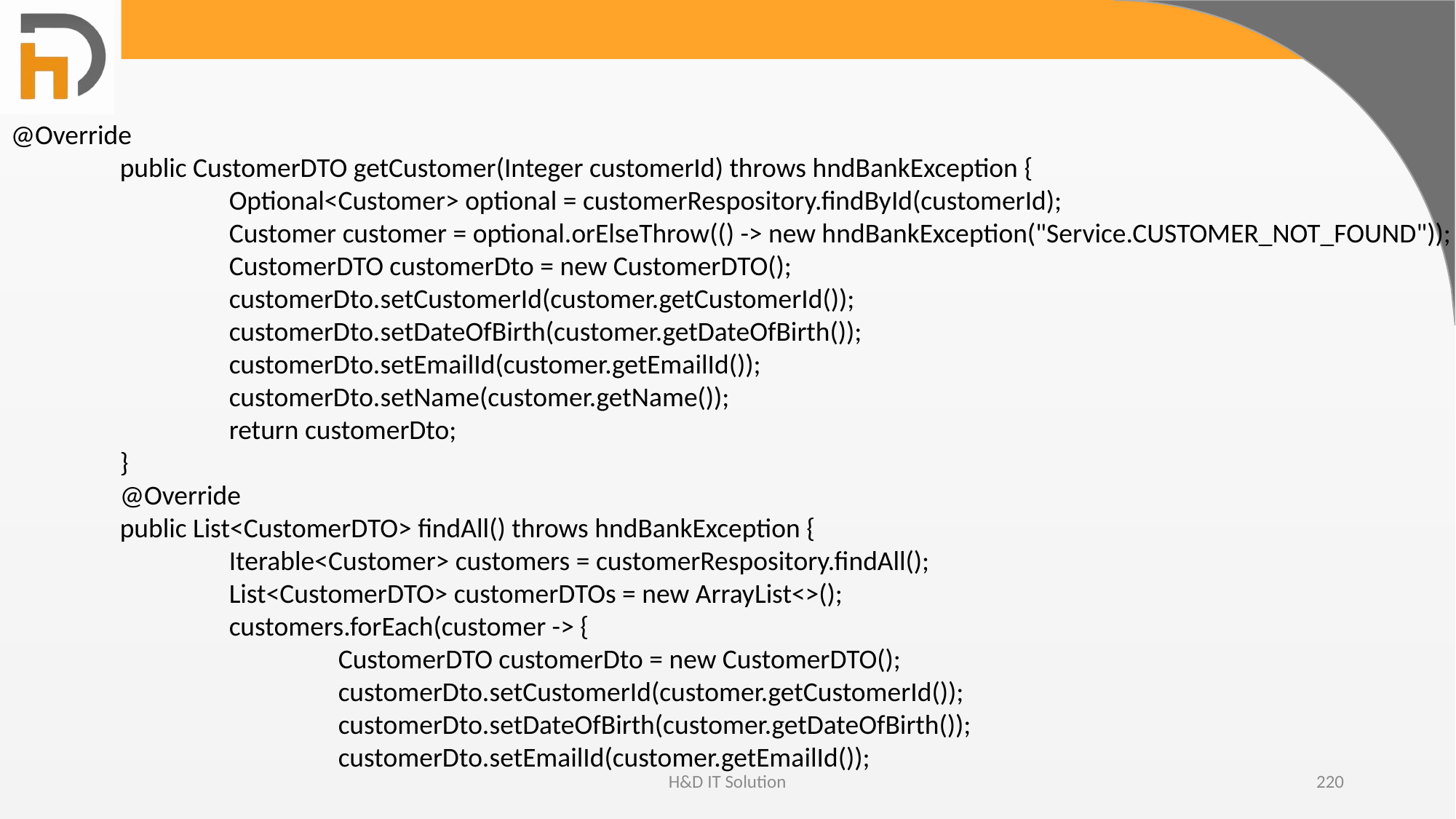

@Override
	public CustomerDTO getCustomer(Integer customerId) throws hndBankException {
		Optional<Customer> optional = customerRespository.findById(customerId);
		Customer customer = optional.orElseThrow(() -> new hndBankException("Service.CUSTOMER_NOT_FOUND"));
		CustomerDTO customerDto = new CustomerDTO();
		customerDto.setCustomerId(customer.getCustomerId());
		customerDto.setDateOfBirth(customer.getDateOfBirth());
		customerDto.setEmailId(customer.getEmailId());
		customerDto.setName(customer.getName());
		return customerDto;
	}
	@Override
	public List<CustomerDTO> findAll() throws hndBankException {
		Iterable<Customer> customers = customerRespository.findAll();
		List<CustomerDTO> customerDTOs = new ArrayList<>();
		customers.forEach(customer -> {
			CustomerDTO customerDto = new CustomerDTO();
			customerDto.setCustomerId(customer.getCustomerId());
			customerDto.setDateOfBirth(customer.getDateOfBirth());
			customerDto.setEmailId(customer.getEmailId());

H&D IT Solution
220